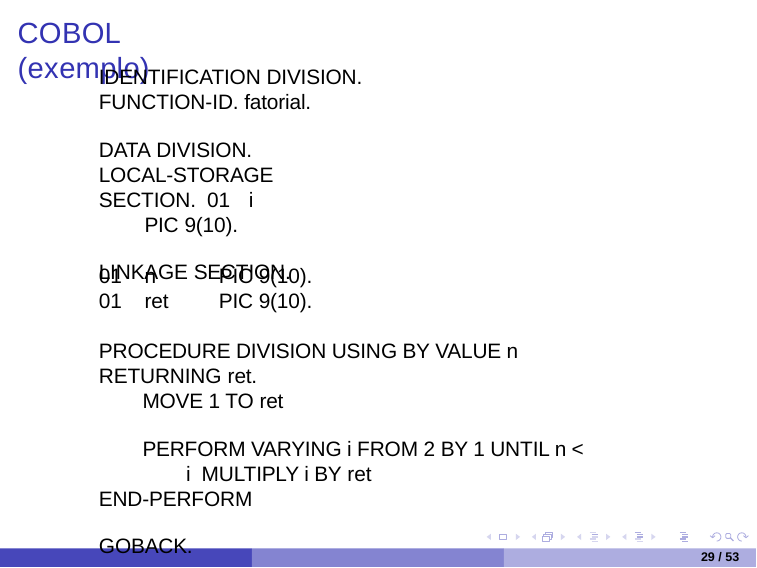

# COBOL (exemplo)
IDENTIFICATION DIVISION.
FUNCTION-ID. fatorial.

DATA DIVISION.
LOCAL-STORAGE SECTION.  01	i	PIC 9(10).

LINKAGE SECTION.
01	n
01	ret
PIC 9(10).
PIC 9(10).
PROCEDURE DIVISION USING BY VALUE n RETURNING ret.
MOVE 1 TO ret

PERFORM VARYING i FROM 2 BY 1 UNTIL n < i  MULTIPLY i BY ret
END-PERFORM

GOBACK.
29 / 53